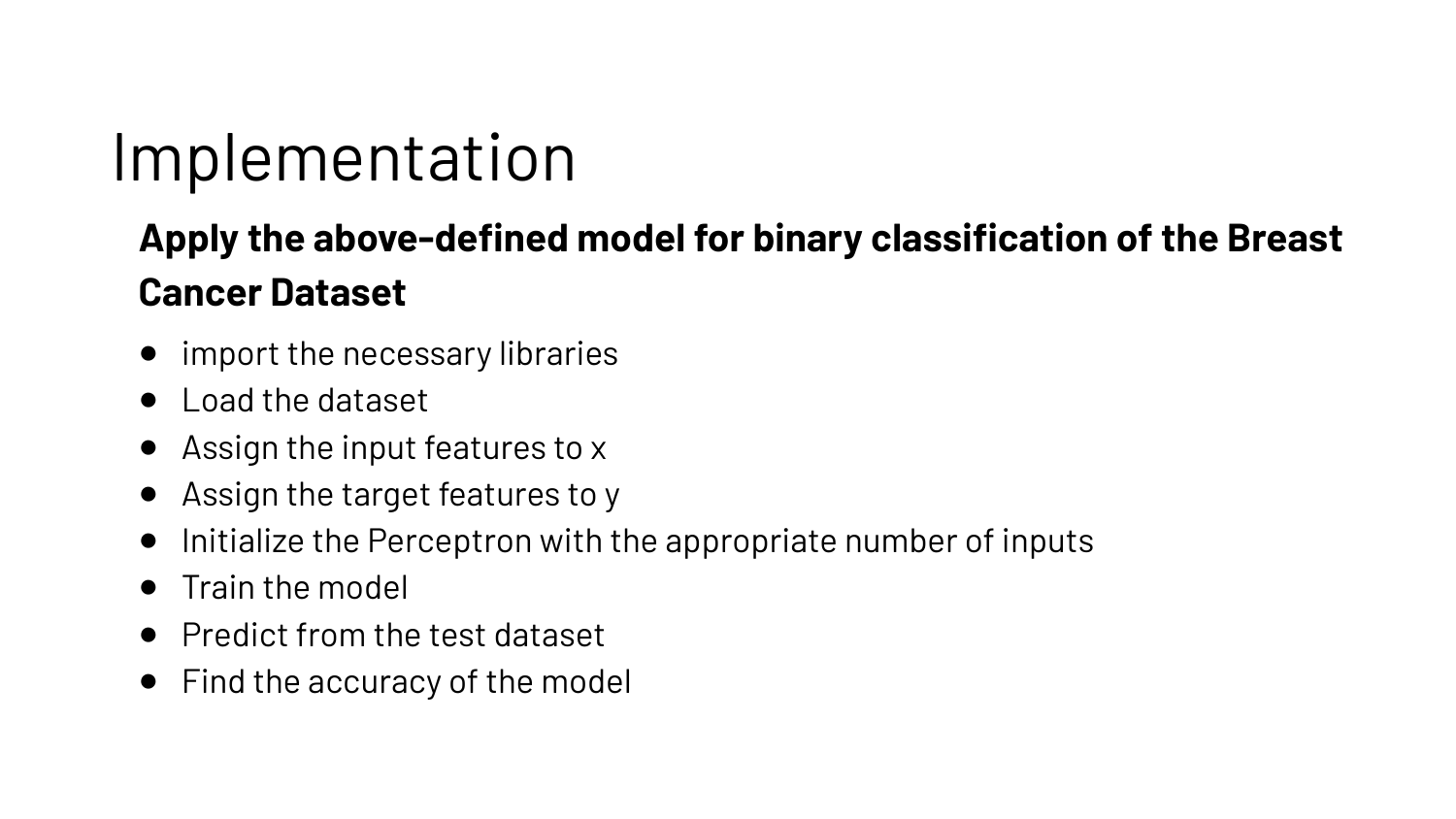

# Implementation

Apply the above-defined model for binary classification of the Breast
Cancer Dataset
import the necessary libraries
Load the dataset
Assign the input features to x
Assign the target features to y
Initialize the Perceptron with the appropriate number of inputs
Train the model
Predict from the test dataset
Find the accuracy of the model